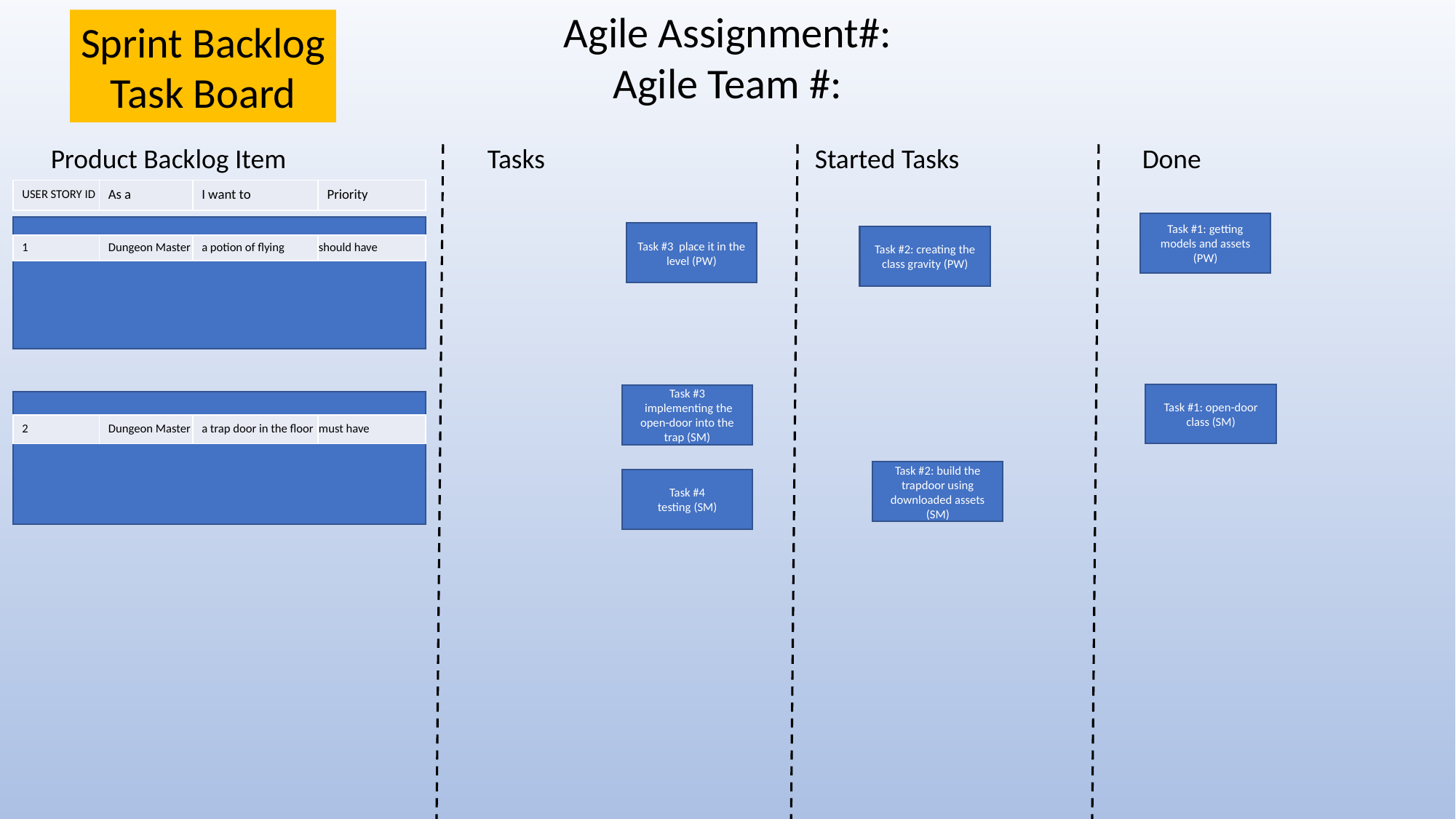

Agile Assignment#:
Agile Team #:
Sprint Backlog
Task Board
Product Backlog Item		Tasks			Started Tasks		Done
| USER STORY ID | As a | I want to | Priority |
| --- | --- | --- | --- |
Task #1: getting models and assets (PW)

Task #3  place it in the level (PW)
Task #2: creating the class gravity (PW)
| 1 | Dungeon Master | a potion of flying | should have |
| --- | --- | --- | --- |
Task #1: open-door class (SM)
Task #3
 implementing the open-door into the trap (SM)

| 2 | Dungeon Master | a trap door in the floor | must have |
| --- | --- | --- | --- |
Task #2: build the trapdoor using downloaded assets (SM)
Task #4
testing (SM)